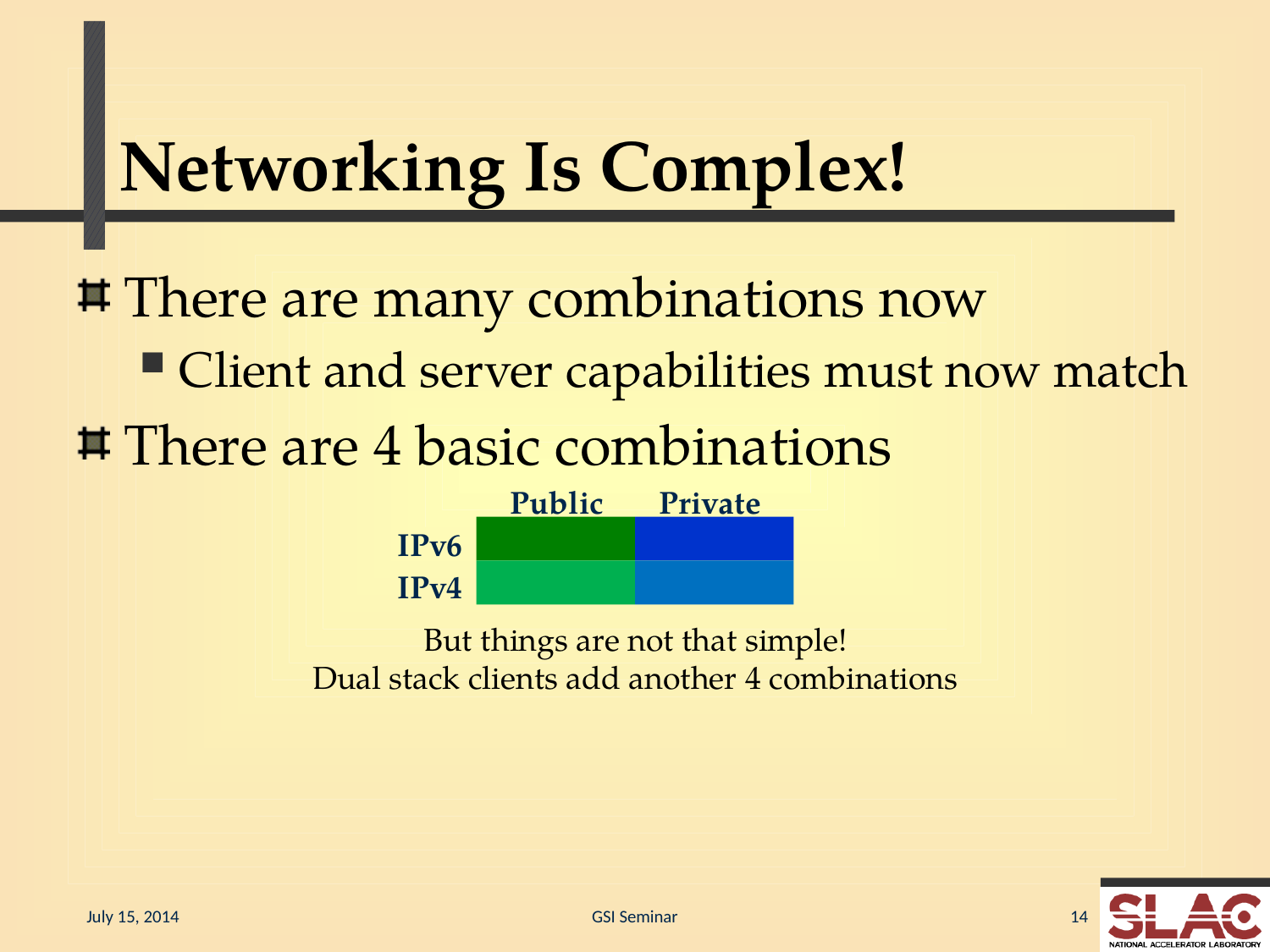

# Networking Is Complex!
There are many combinations now
Client and server capabilities must now match
There are 4 basic combinations
Public
Private

IPv6
IPv4

But things are not that simple!
Dual stack clients add another 4 combinations